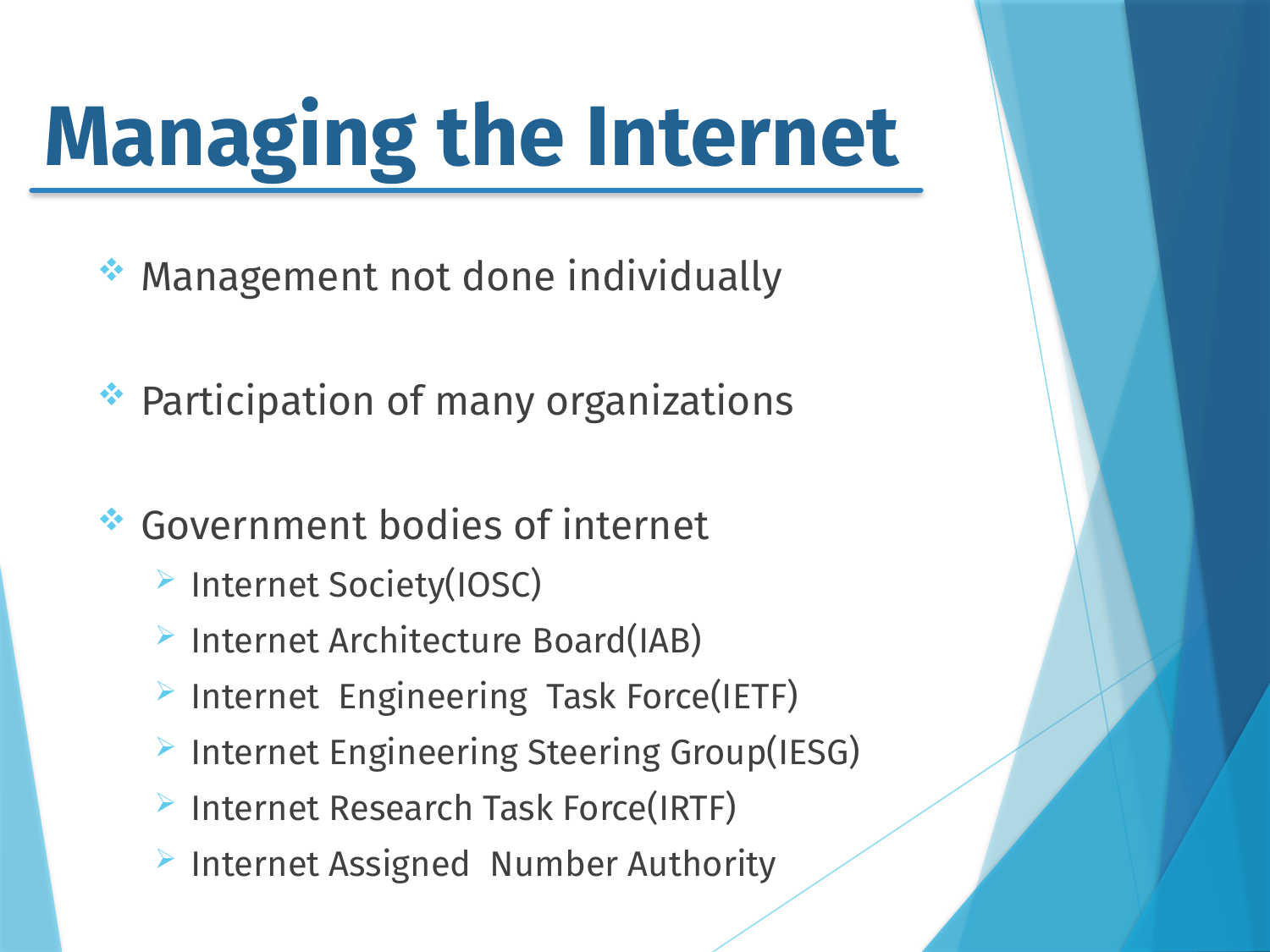

# Managing the Internet
Management not done individually

Participation of many organizations

Government bodies of internet
Internet Society(IOSC)
Internet Architecture Board(IAB)
Internet  Engineering  Task Force(IETF)
Internet Engineering Steering Group(IESG)
Internet Research Task Force(IRTF)
Internet Assigned  Number Authority